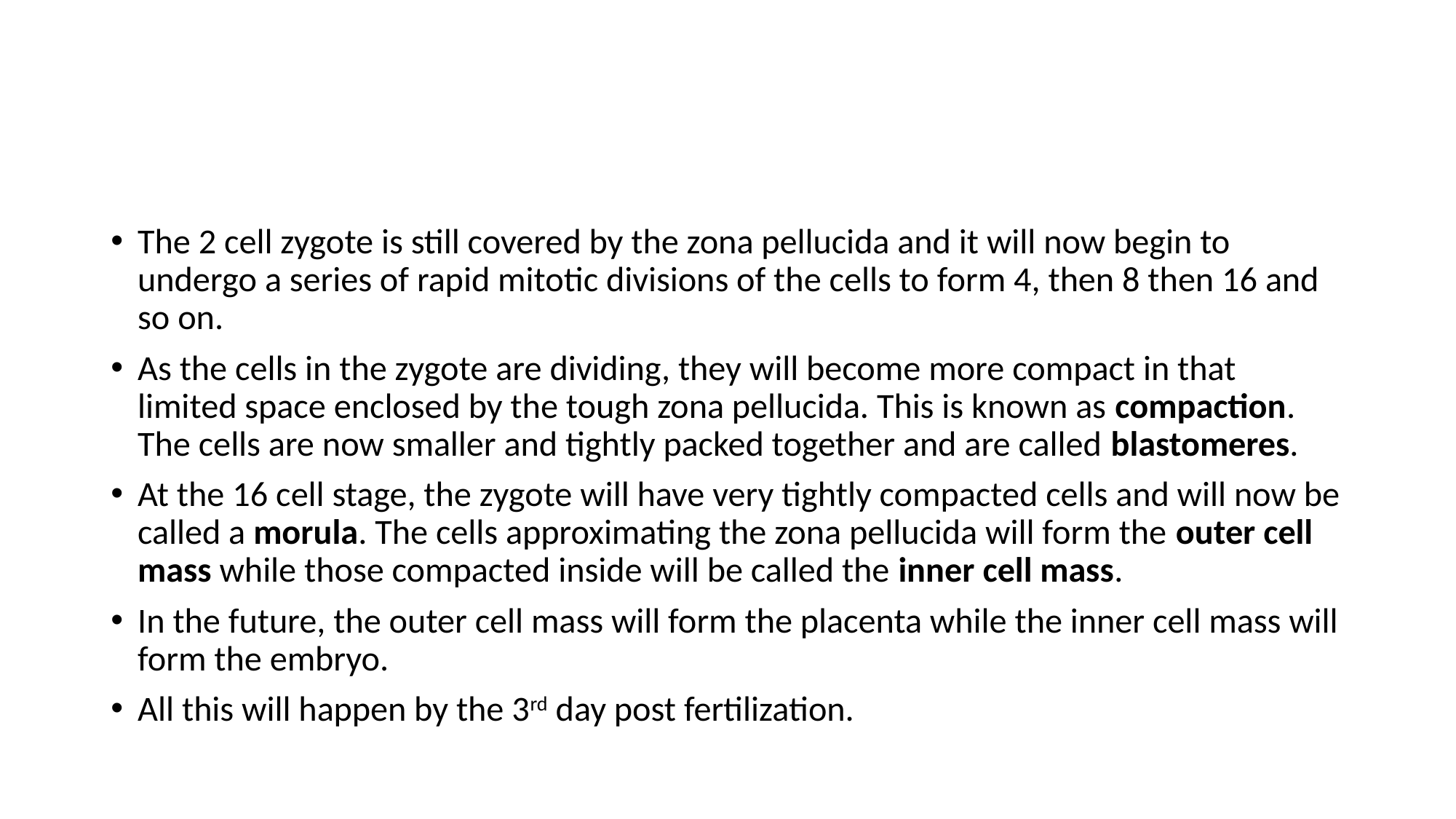

The 2 cell zygote is still covered by the zona pellucida and it will now begin to undergo a series of rapid mitotic divisions of the cells to form 4, then 8 then 16 and so on.
As the cells in the zygote are dividing, they will become more compact in that limited space enclosed by the tough zona pellucida. This is known as compaction. The cells are now smaller and tightly packed together and are called blastomeres.
At the 16 cell stage, the zygote will have very tightly compacted cells and will now be called a morula. The cells approximating the zona pellucida will form the outer cell mass while those compacted inside will be called the inner cell mass.
In the future, the outer cell mass will form the placenta while the inner cell mass will form the embryo.
All this will happen by the 3rd day post fertilization.